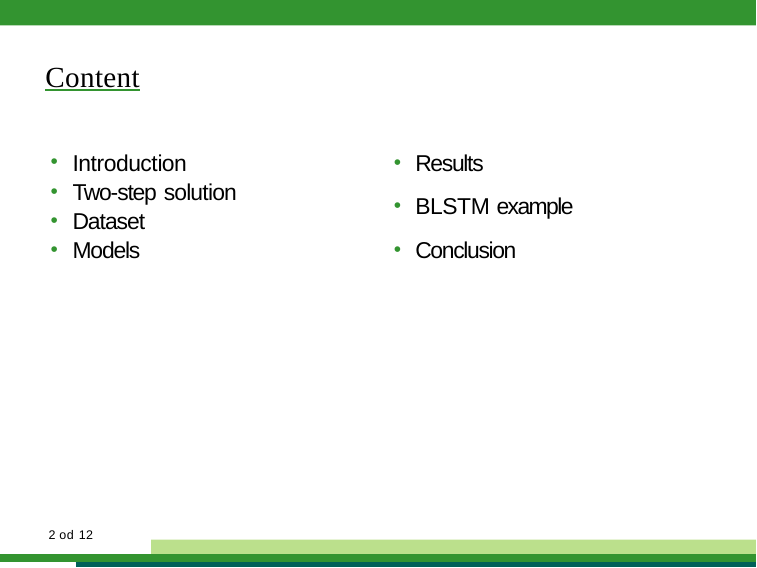

# Content
Introduction
Two-step solution
Dataset
Models
Results
BLSTM example
Conclusion
2 od 12